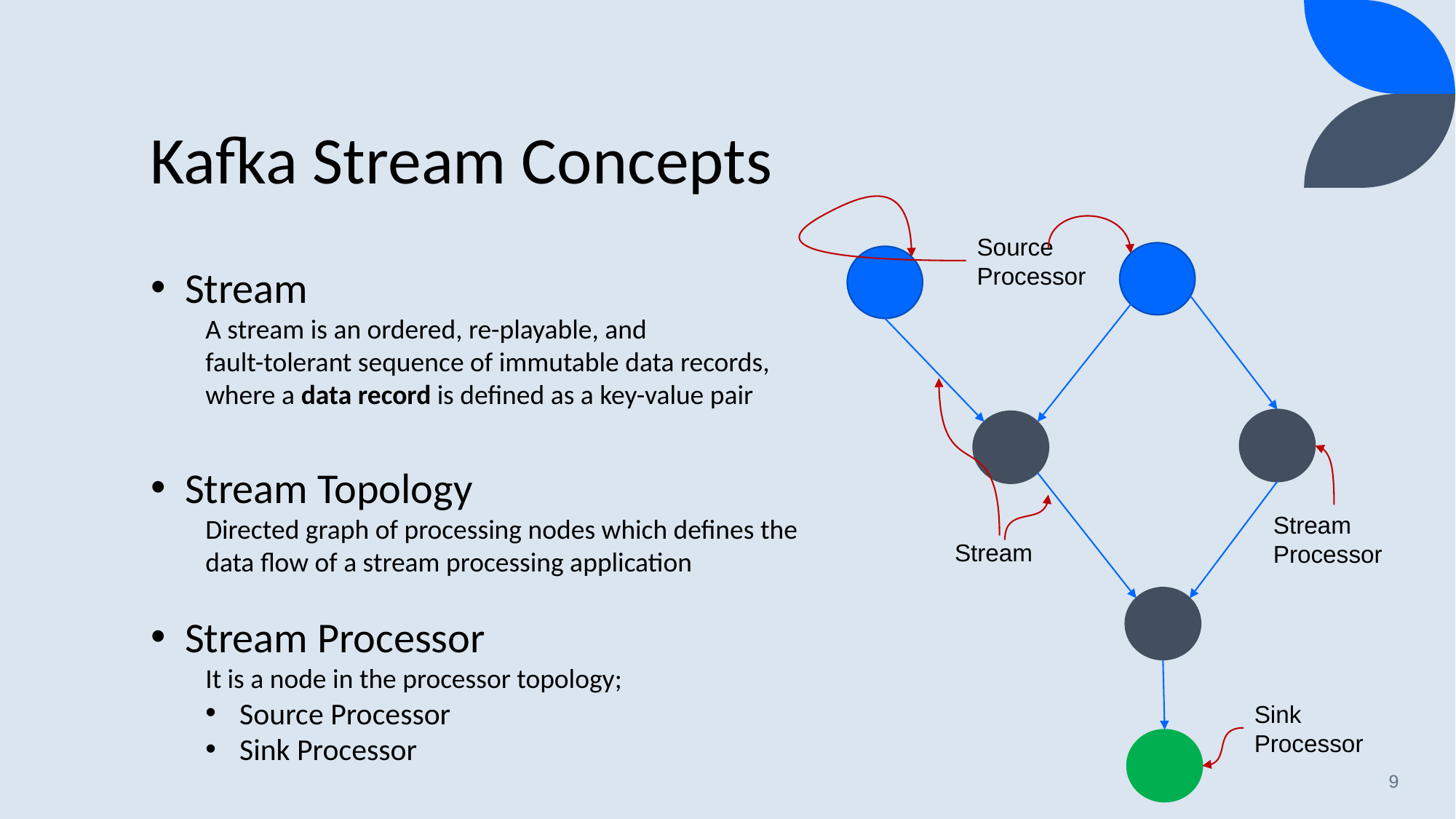

# Kafka Stream Concepts
Source Processor

Stream
A stream is an ordered, re-playable, and
fault-tolerant sequence of immutable data records,
where a data record is defined as a key-value pair

Stream Topology
Directed graph of processing nodes which defines the
data flow of a stream processing application

Stream Processor
It is a node in the processor topology;
Source Processor
Sink Processor

Stream Processor
Stream

Sink Processor

9